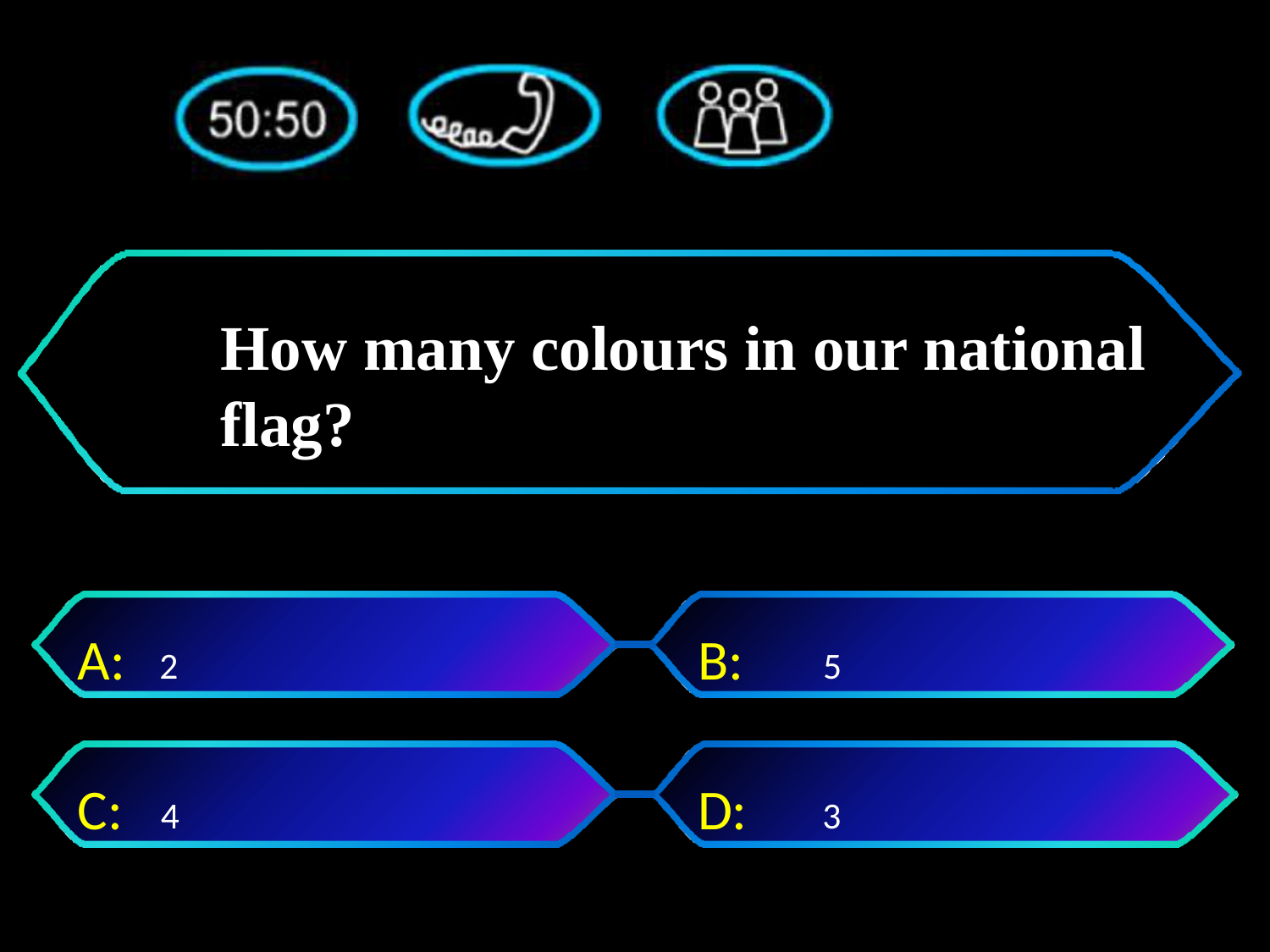

# How many colours in our national flag?

A:	2
B:	5

C:   4
D:	  3